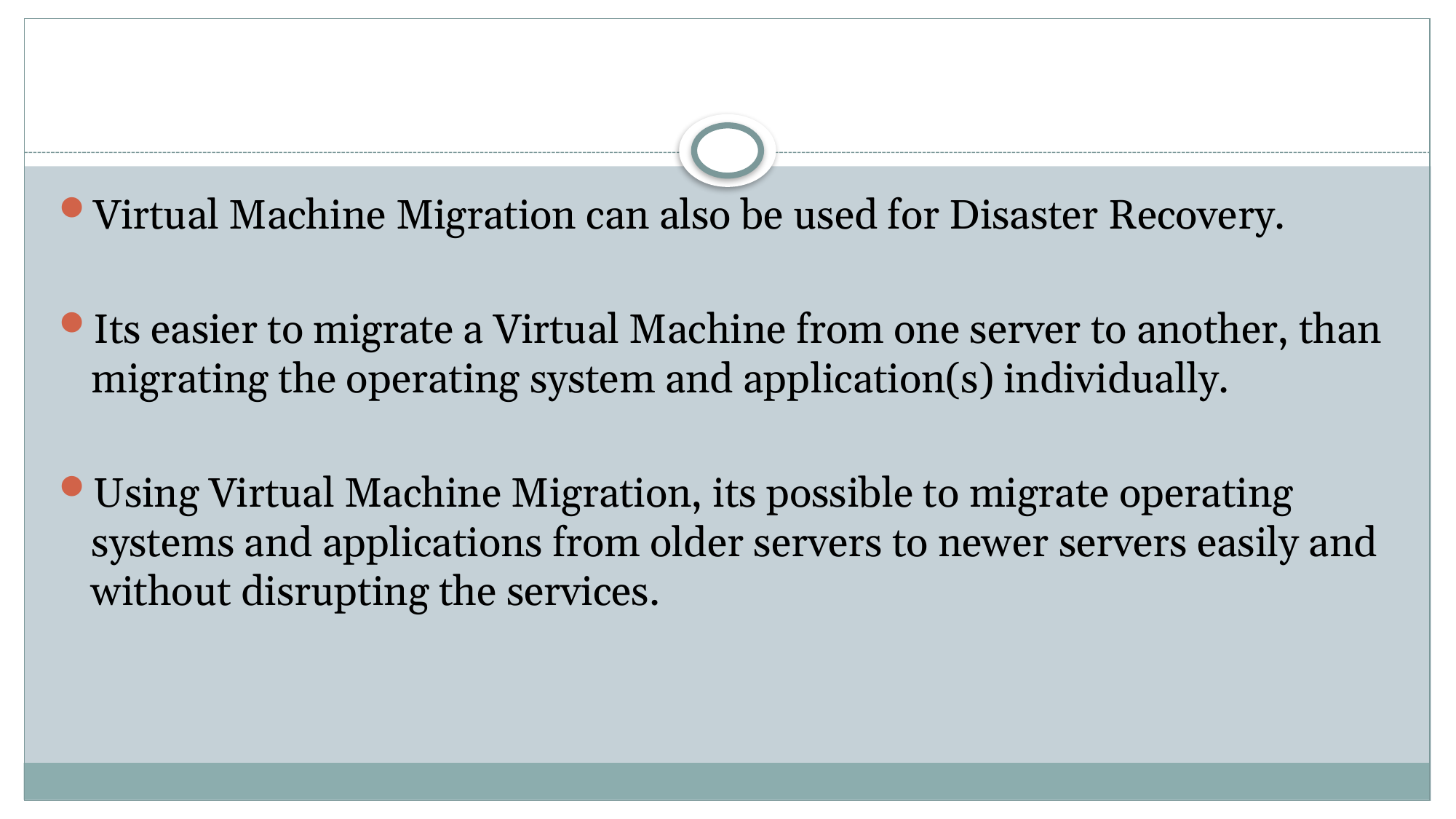

#
Virtual Machine Migration can also be used for Disaster Recovery.

Its easier to migrate a Virtual Machine from one server to another, than migrating the operating system and application(s) individually.

Using Virtual Machine Migration, its possible to migrate operating systems and applications from older servers to newer servers easily and without disrupting the services.